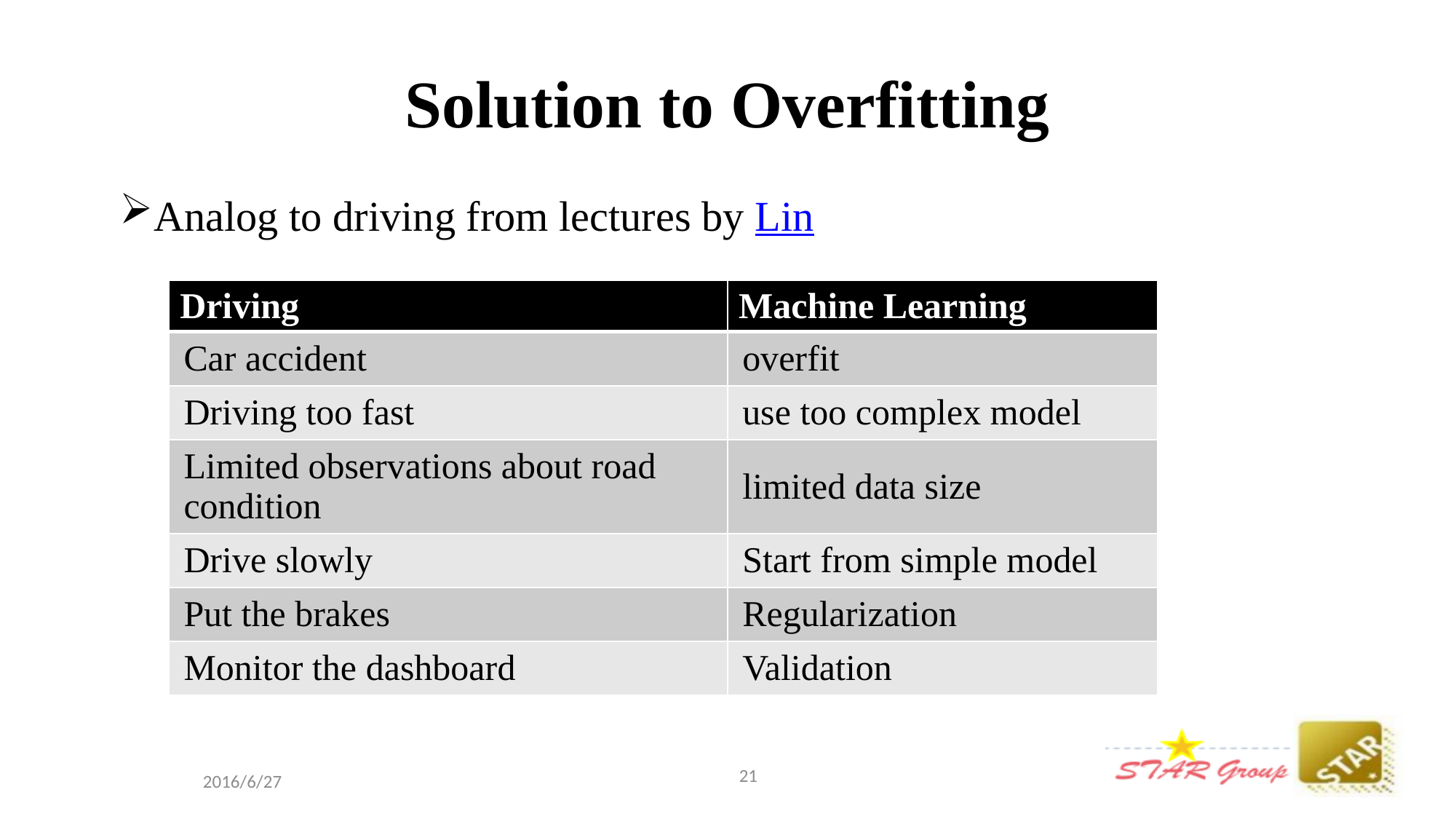

# Solution to Overfitting
Analog to driving from lectures by Lin
| Driving | Machine Learning |
| --- | --- |
| Car accident | overfit |
| Driving too fast | use too complex model |
| Limited observations about road condition | limited data size |
| Drive slowly | Start from simple model |
| Put the brakes | Regularization |
| Monitor the dashboard | Validation |
21
2016/6/27